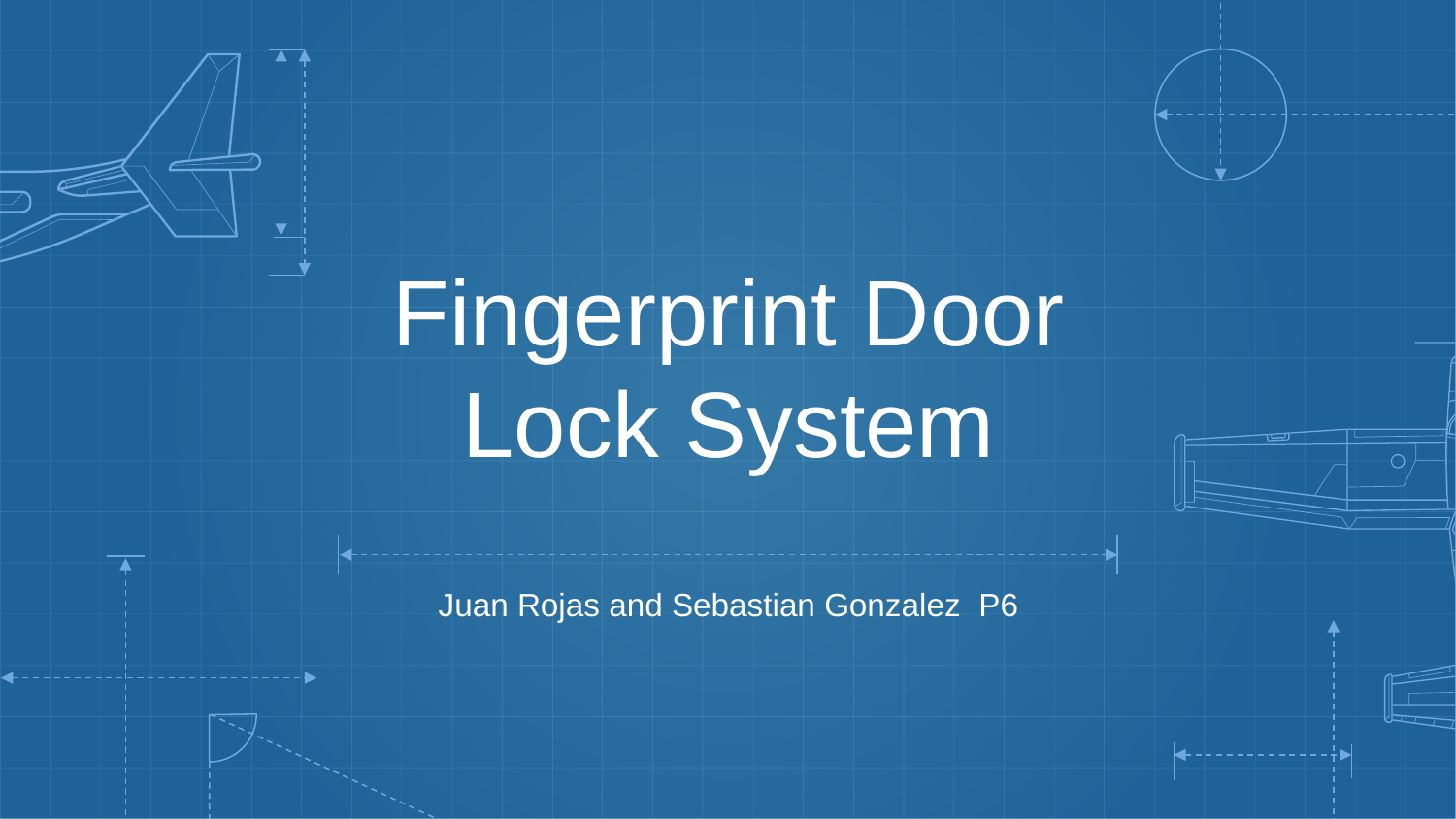

# Fingerprint Door Lock System

Juan Rojas and Sebastian Gonzalez  P6